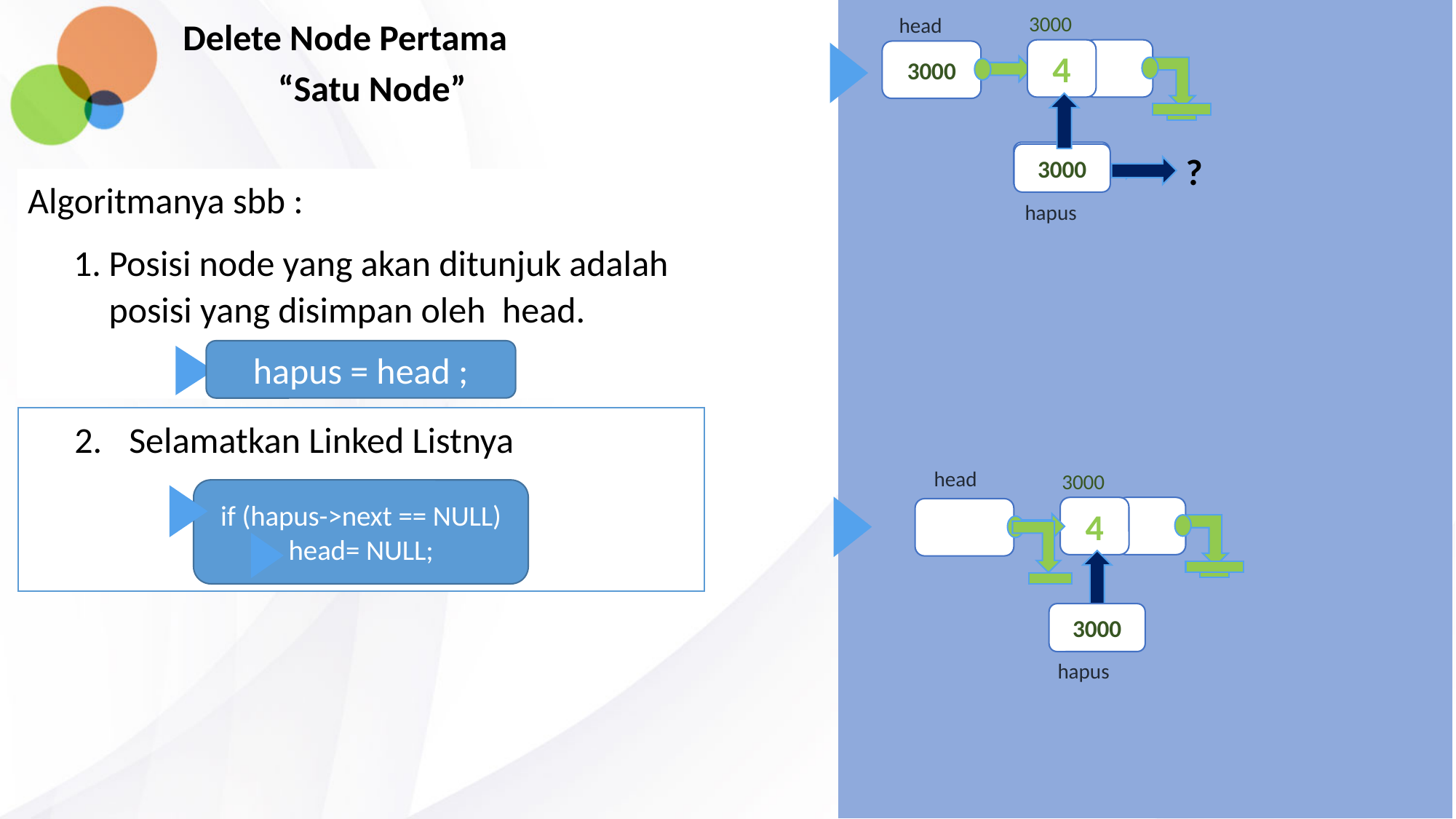

3000
head
Delete Node Pertama
4

3000

“Satu Node”

?
3000

Algoritmanya sbb :
Posisi node yang akan ditunjuk adalah   posisi yang disimpan oleh  head.

hapus
hapus = head ;

Selamatkan Linked Listnya

head
3000
if (hapus->next == NULL)
head= NULL;

4

3000

3000
hapus